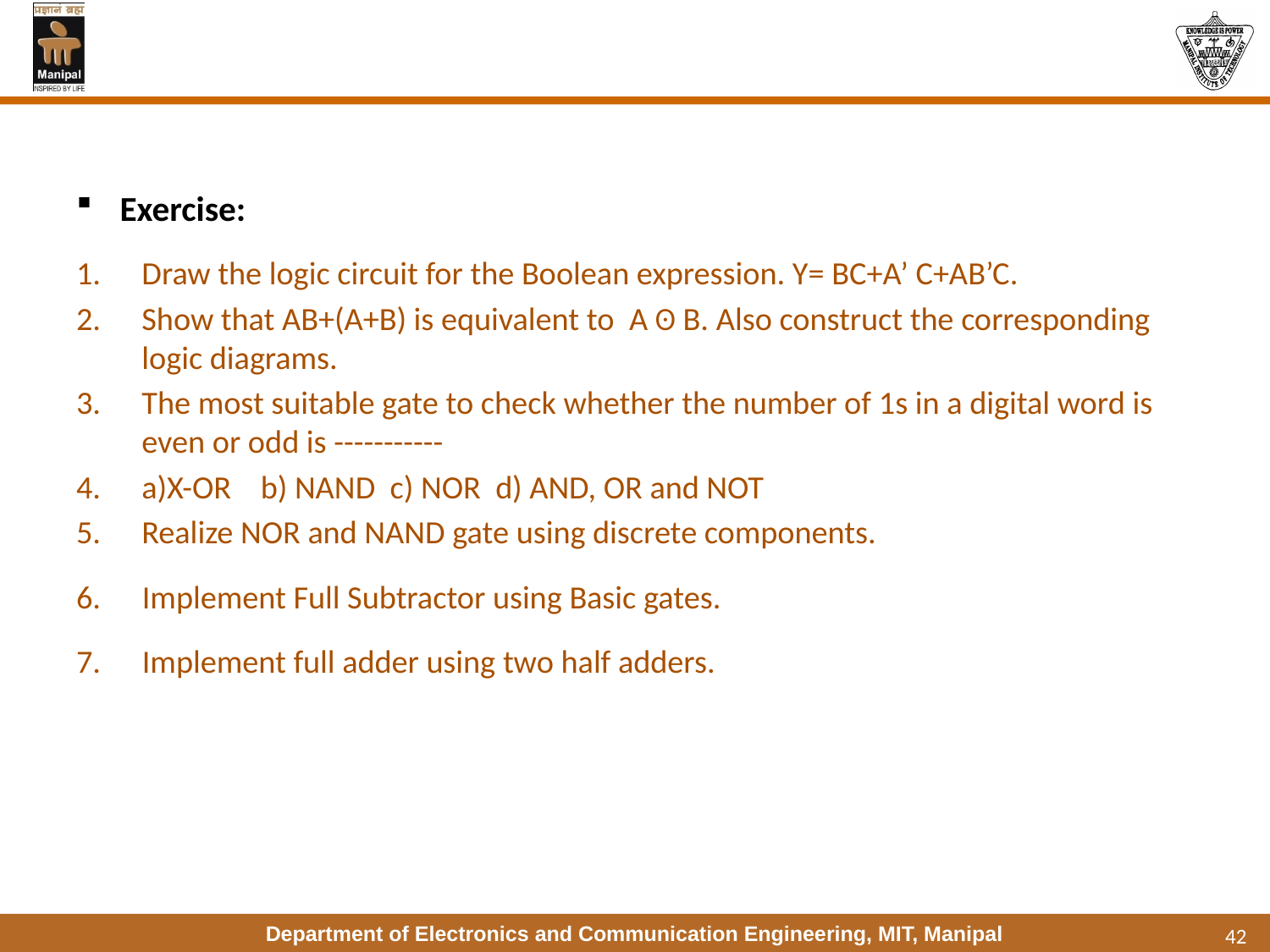

#
Exercise:

Draw the logic circuit for the Boolean expression. Y= BC+A’ C+AB’C.
Show that AB+(A+B) is equivalent to  A ʘ B. Also construct the corresponding logic diagrams.
The most suitable gate to check whether the number of 1s in a digital word is even or odd is -----------
a)X-OR    b) NAND  c) NOR  d) AND, OR and NOT
Realize NOR and NAND gate using discrete components.
   Implement Full Subtractor using Basic gates.
   Implement full adder using two half adders.

42